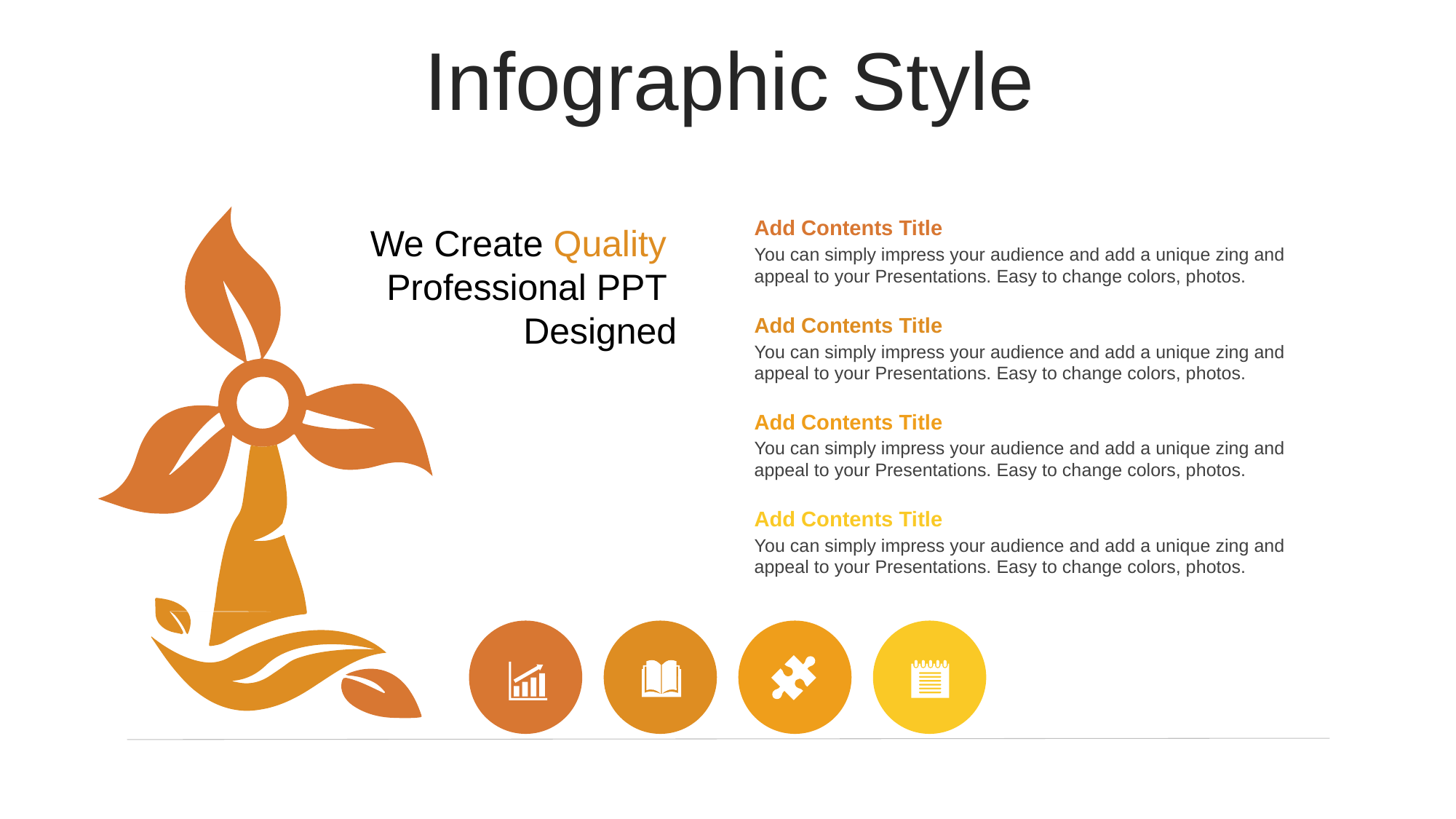

Infographic Style

Add Contents Title
You can simply impress your audience and add a unique zing and appeal to your Presentations. Easy to change colors, photos.
We Create Quality
Professional PPT
Designed
Add Contents Title
You can simply impress your audience and add a unique zing and appeal to your Presentations. Easy to change colors, photos.
Add Contents Title
You can simply impress your audience and add a unique zing and appeal to your Presentations. Easy to change colors, photos.
Add Contents Title
You can simply impress your audience and add a unique zing and appeal to your Presentations. Easy to change colors, photos.